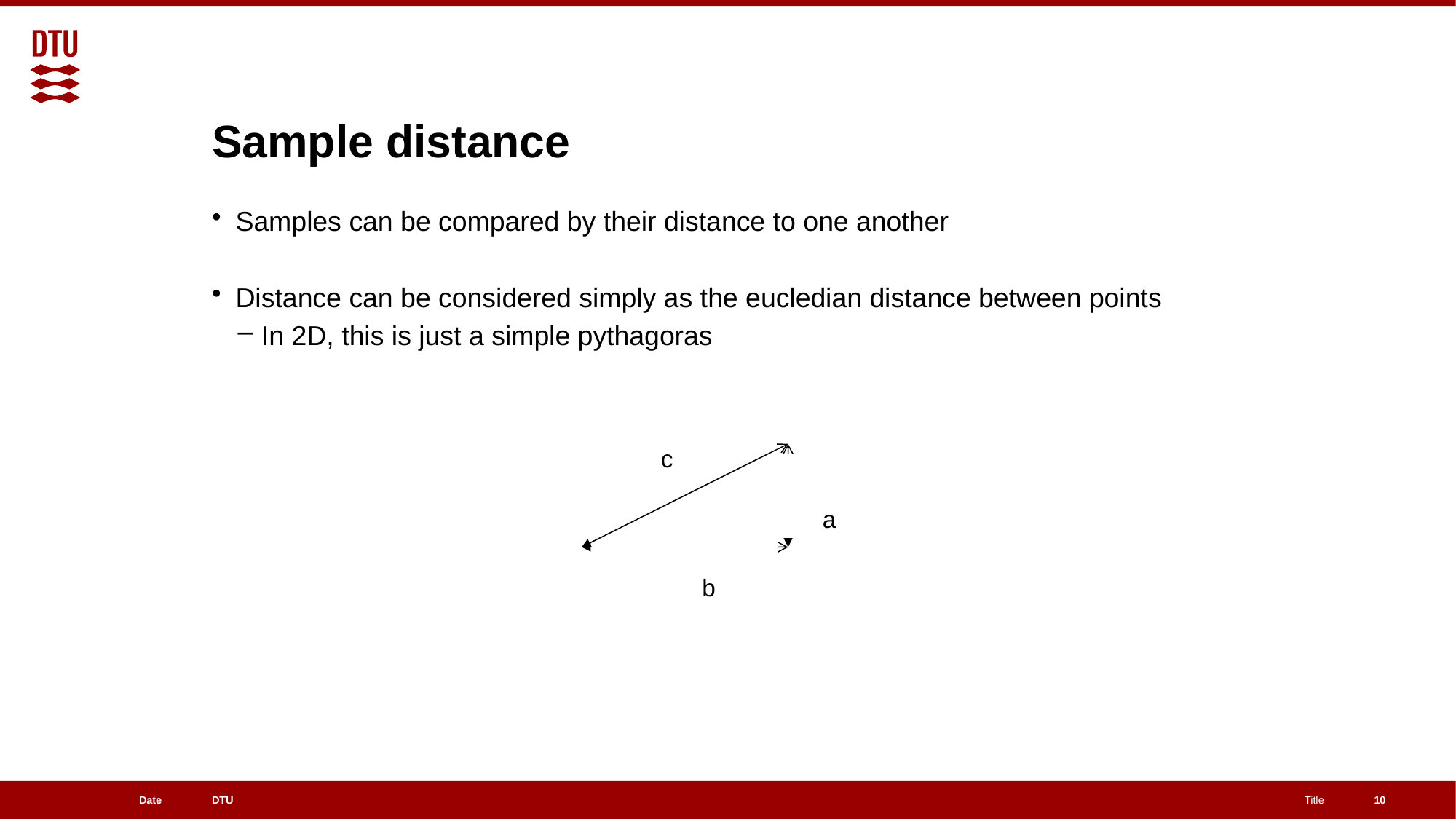

# Sample distance
Samples can be compared by their distance to one another

Distance can be considered simply as the eucledian distance between points
In 2D, this is just a simple pythagoras

c
a
b
10